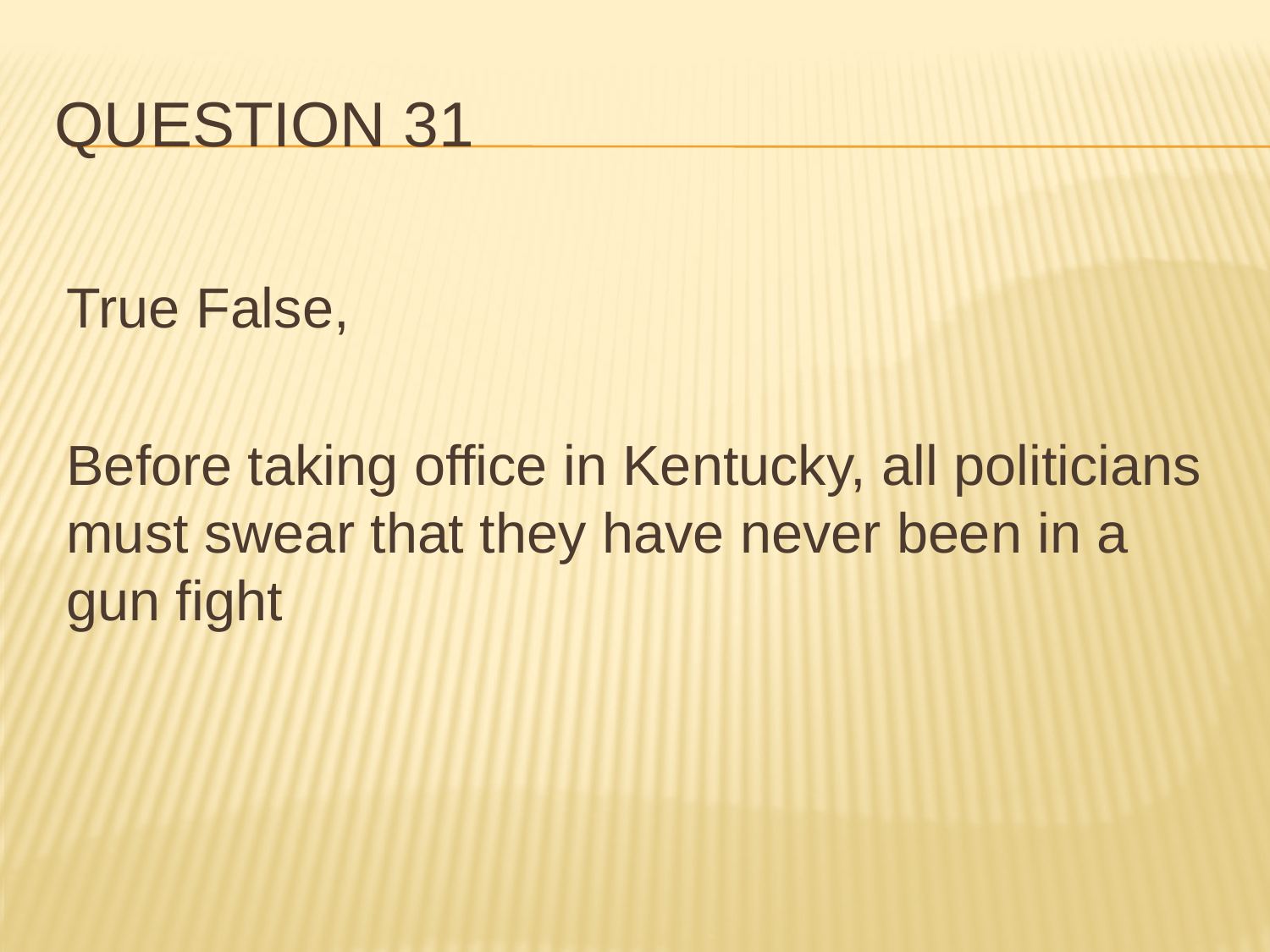

# Question 31

True False,

Before taking office in Kentucky, all politicians must swear that they have never been in a gun fight